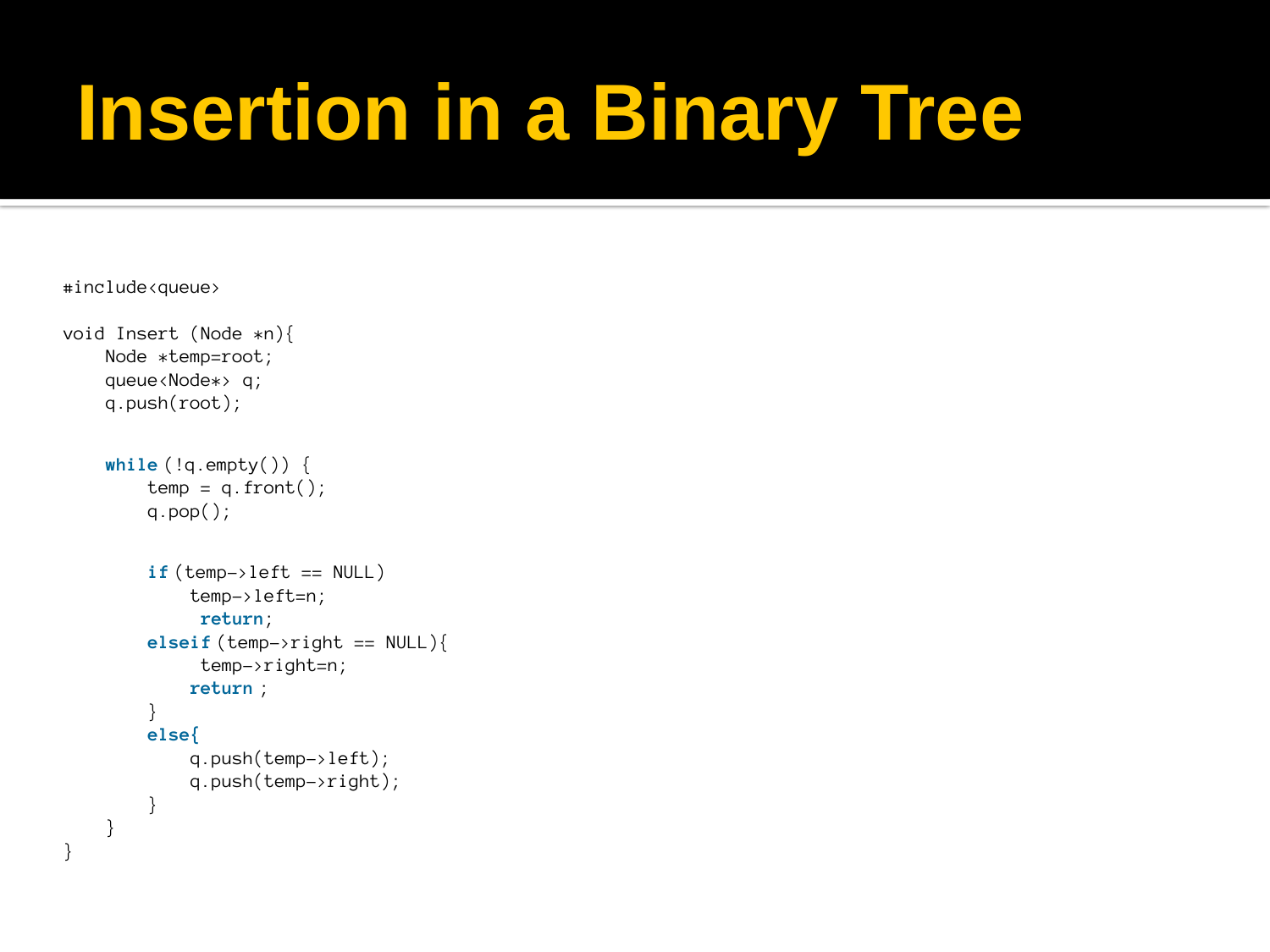

# Insertion in a Binary Tree
#include<queue>

void Insert (Node *n){
    Node *temp=root;
    queue<Node*> q;
    q.push(root);

    while (!q.empty()) {
        temp = q.front();
        q.pop();

        if (temp->left == NULL)
            temp->left=n;
	 return;
        elseif (temp->right == NULL){
             temp->right=n;
            return ;
        }
        else{
            q.push(temp->left);
	q.push(temp->right);
        }
    }
}